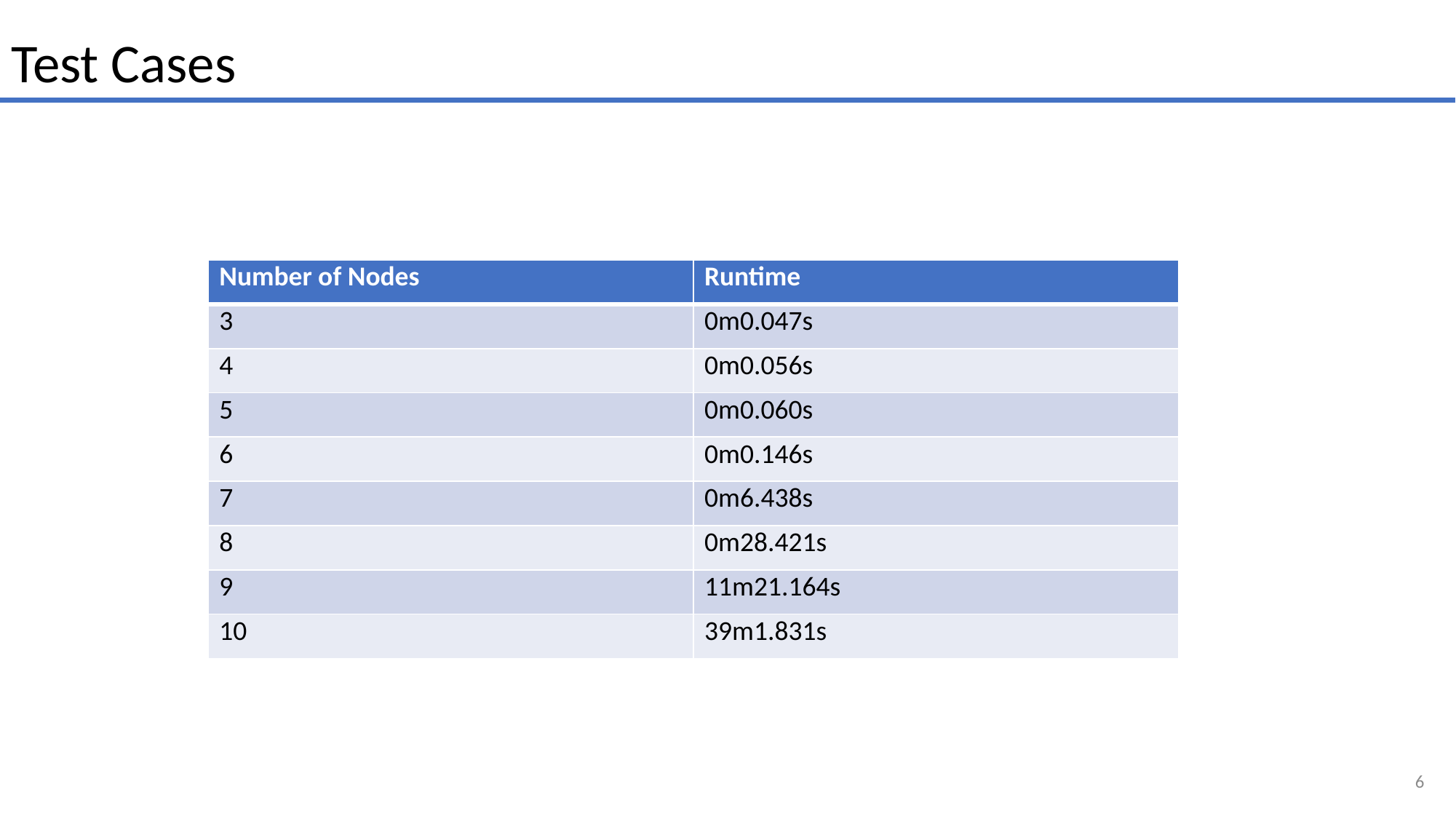

Test Cases

| Number of Nodes | Runtime |
| --- | --- |
| 3 | 0m0.047s |
| 4 | 0m0.056s |
| 5 | 0m0.060s |
| 6 | 0m0.146s |
| 7 | 0m6.438s |
| 8 | 0m28.421s |
| 9 | 11m21.164s |
| 10 | 39m1.831s |
6